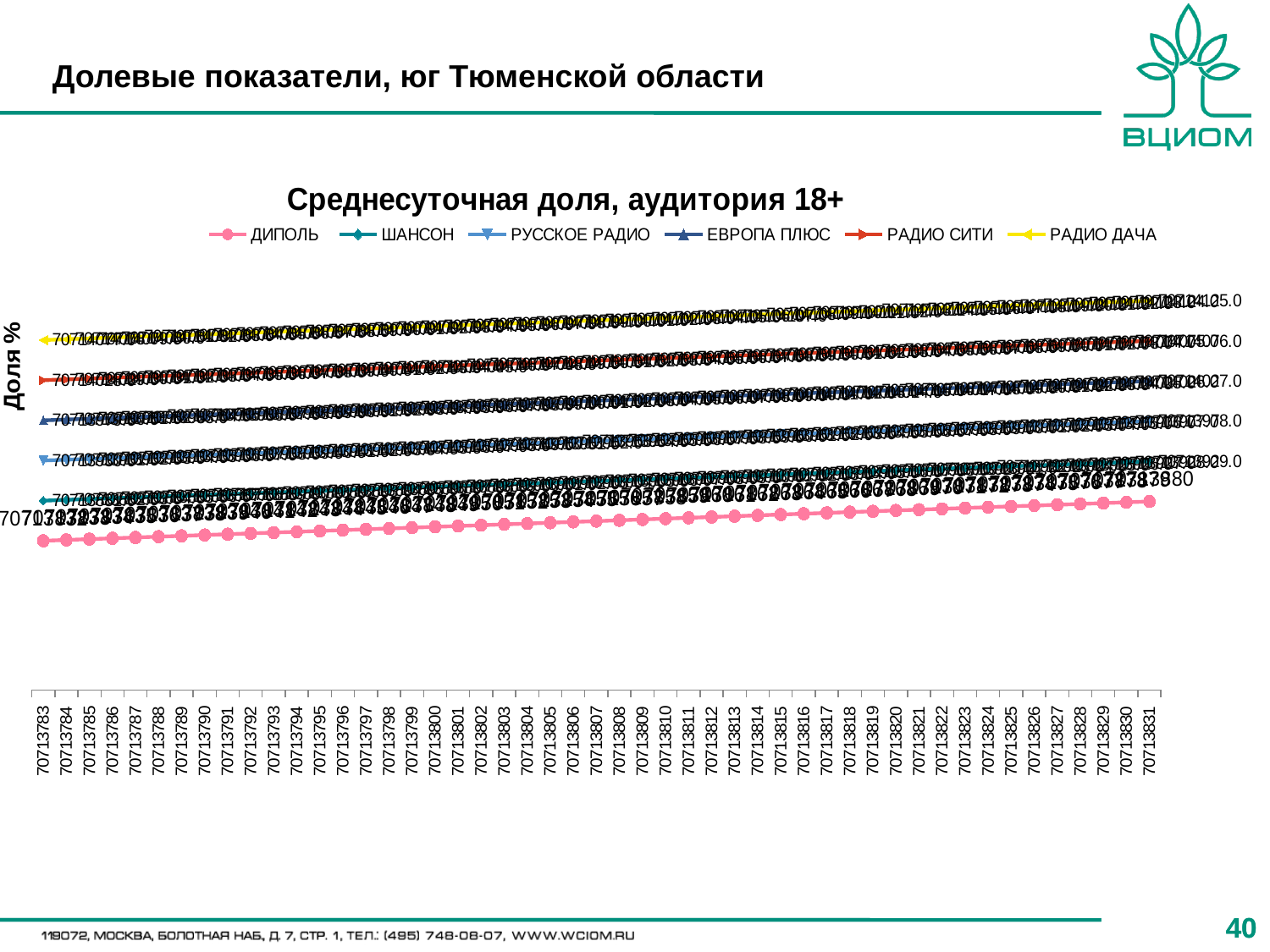

# Долевые показатели, юг Тюменской области

### Chart: Среднесуточная доля, аудитория 18+

| Category | ДИПОЛЬ  | ШАНСОН | РУССКОЕ РАДИО | ЕВРОПА ПЛЮС | РАДИО СИТИ | РАДИО ДАЧА |
|---|---|---|---|---|---|---|
| 70713783 | 70713832.0 | 70713881.0 | 70713930.0 | 70713979.0 | 70714028.0 | 70714077.0 |
| 70713784 | 70713833.0 | 70713882.0 | 70713931.0 | 70713980.0 | 70714029.0 | 70714078.0 |
| 70713785 | 70713834.0 | 70713883.0 | 70713932.0 | 70713981.0 | 70714030.0 | 70714079.0 |
| 70713786 | 70713835.0 | 70713884.0 | 70713933.0 | 70713982.0 | 70714031.0 | 70714080.0 |
| 70713787 | 70713836.0 | 70713885.0 | 70713934.0 | 70713983.0 | 70714032.0 | 70714081.0 |
| 70713788 | 70713837.0 | 70713886.0 | 70713935.0 | 70713984.0 | 70714033.0 | 70714082.0 |
| 70713789 | 70713838.0 | 70713887.0 | 70713936.0 | 70713985.0 | 70714034.0 | 70714083.0 |
| 70713790 | 70713839.0 | 70713888.0 | 70713937.0 | 70713986.0 | 70714035.0 | 70714084.0 |
| 70713791 | 70713840.0 | 70713889.0 | 70713938.0 | 70713987.0 | 70714036.0 | 70714085.0 |
| 70713792 | 70713841.0 | 70713890.0 | 70713939.0 | 70713988.0 | 70714037.0 | 70714086.0 |
| 70713793 | 70713842.0 | 70713891.0 | 70713940.0 | 70713989.0 | 70714038.0 | 70714087.0 |
| 70713794 | 70713843.0 | 70713892.0 | 70713941.0 | 70713990.0 | 70714039.0 | 70714088.0 |
| 70713795 | 70713844.0 | 70713893.0 | 70713942.0 | 70713991.0 | 70714040.0 | 70714089.0 |
| 70713796 | 70713845.0 | 70713894.0 | 70713943.0 | 70713992.0 | 70714041.0 | 70714090.0 |
| 70713797 | 70713846.0 | 70713895.0 | 70713944.0 | 70713993.0 | 70714042.0 | 70714091.0 |
| 70713798 | 70713847.0 | 70713896.0 | 70713945.0 | 70713994.0 | 70714043.0 | 70714092.0 |
| 70713799 | 70713848.0 | 70713897.0 | 70713946.0 | 70713995.0 | 70714044.0 | 70714093.0 |
| 70713800 | 70713849.0 | 70713898.0 | 70713947.0 | 70713996.0 | 70714045.0 | 70714094.0 |
| 70713801 | 70713850.0 | 70713899.0 | 70713948.0 | 70713997.0 | 70714046.0 | 70714095.0 |
| 70713802 | 70713851.0 | 70713900.0 | 70713949.0 | 70713998.0 | 70714047.0 | 70714096.0 |
| 70713803 | 70713852.0 | 70713901.0 | 70713950.0 | 70713999.0 | 70714048.0 | 70714097.0 |
| 70713804 | 70713853.0 | 70713902.0 | 70713951.0 | 70714000.0 | 70714049.0 | 70714098.0 |
| 70713805 | 70713854.0 | 70713903.0 | 70713952.0 | 70714001.0 | 70714050.0 | 70714099.0 |
| 70713806 | 70713855.0 | 70713904.0 | 70713953.0 | 70714002.0 | 70714051.0 | 70714100.0 |
| 70713807 | 70713856.0 | 70713905.0 | 70713954.0 | 70714003.0 | 70714052.0 | 70714101.0 |
| 70713808 | 70713857.0 | 70713906.0 | 70713955.0 | 70714004.0 | 70714053.0 | 70714102.0 |
| 70713809 | 70713858.0 | 70713907.0 | 70713956.0 | 70714005.0 | 70714054.0 | 70714103.0 |
| 70713810 | 70713859.0 | 70713908.0 | 70713957.0 | 70714006.0 | 70714055.0 | 70714104.0 |
| 70713811 | 70713860.0 | 70713909.0 | 70713958.0 | 70714007.0 | 70714056.0 | 70714105.0 |
| 70713812 | 70713861.0 | 70713910.0 | 70713959.0 | 70714008.0 | 70714057.0 | 70714106.0 |
| 70713813 | 70713862.0 | 70713911.0 | 70713960.0 | 70714009.0 | 70714058.0 | 70714107.0 |
| 70713814 | 70713863.0 | 70713912.0 | 70713961.0 | 70714010.0 | 70714059.0 | 70714108.0 |
| 70713815 | 70713864.0 | 70713913.0 | 70713962.0 | 70714011.0 | 70714060.0 | 70714109.0 |
| 70713816 | 70713865.0 | 70713914.0 | 70713963.0 | 70714012.0 | 70714061.0 | 70714110.0 |
| 70713817 | 70713866.0 | 70713915.0 | 70713964.0 | 70714013.0 | 70714062.0 | 70714111.0 |
| 70713818 | 70713867.0 | 70713916.0 | 70713965.0 | 70714014.0 | 70714063.0 | 70714112.0 |
| 70713819 | 70713868.0 | 70713917.0 | 70713966.0 | 70714015.0 | 70714064.0 | 70714113.0 |
| 70713820 | 70713869.0 | 70713918.0 | 70713967.0 | 70714016.0 | 70714065.0 | 70714114.0 |
| 70713821 | 70713870.0 | 70713919.0 | 70713968.0 | 70714017.0 | 70714066.0 | 70714115.0 |
| 70713822 | 70713871.0 | 70713920.0 | 70713969.0 | 70714018.0 | 70714067.0 | 70714116.0 |
| 70713823 | 70713872.0 | 70713921.0 | 70713970.0 | 70714019.0 | 70714068.0 | 70714117.0 |
| 70713824 | 70713873.0 | 70713922.0 | 70713971.0 | 70714020.0 | 70714069.0 | 70714118.0 |
| 70713825 | 70713874.0 | 70713923.0 | 70713972.0 | 70714021.0 | 70714070.0 | 70714119.0 |
| 70713826 | 70713875.0 | 70713924.0 | 70713973.0 | 70714022.0 | 70714071.0 | 70714120.0 |
| 70713827 | 70713876.0 | 70713925.0 | 70713974.0 | 70714023.0 | 70714072.0 | 70714121.0 |
| 70713828 | 70713877.0 | 70713926.0 | 70713975.0 | 70714024.0 | 70714073.0 | 70714122.0 |
| 70713829 | 70713878.0 | 70713927.0 | 70713976.0 | 70714025.0 | 70714074.0 | 70714123.0 |
| 70713830 | 70713879.0 | 70713928.0 | 70713977.0 | 70714026.0 | 70714075.0 | 70714124.0 |
| 70713831 | 70713880.0 | 70713929.0 | 70713978.0 | 70714027.0 | 70714076.0 | 70714125.0 |